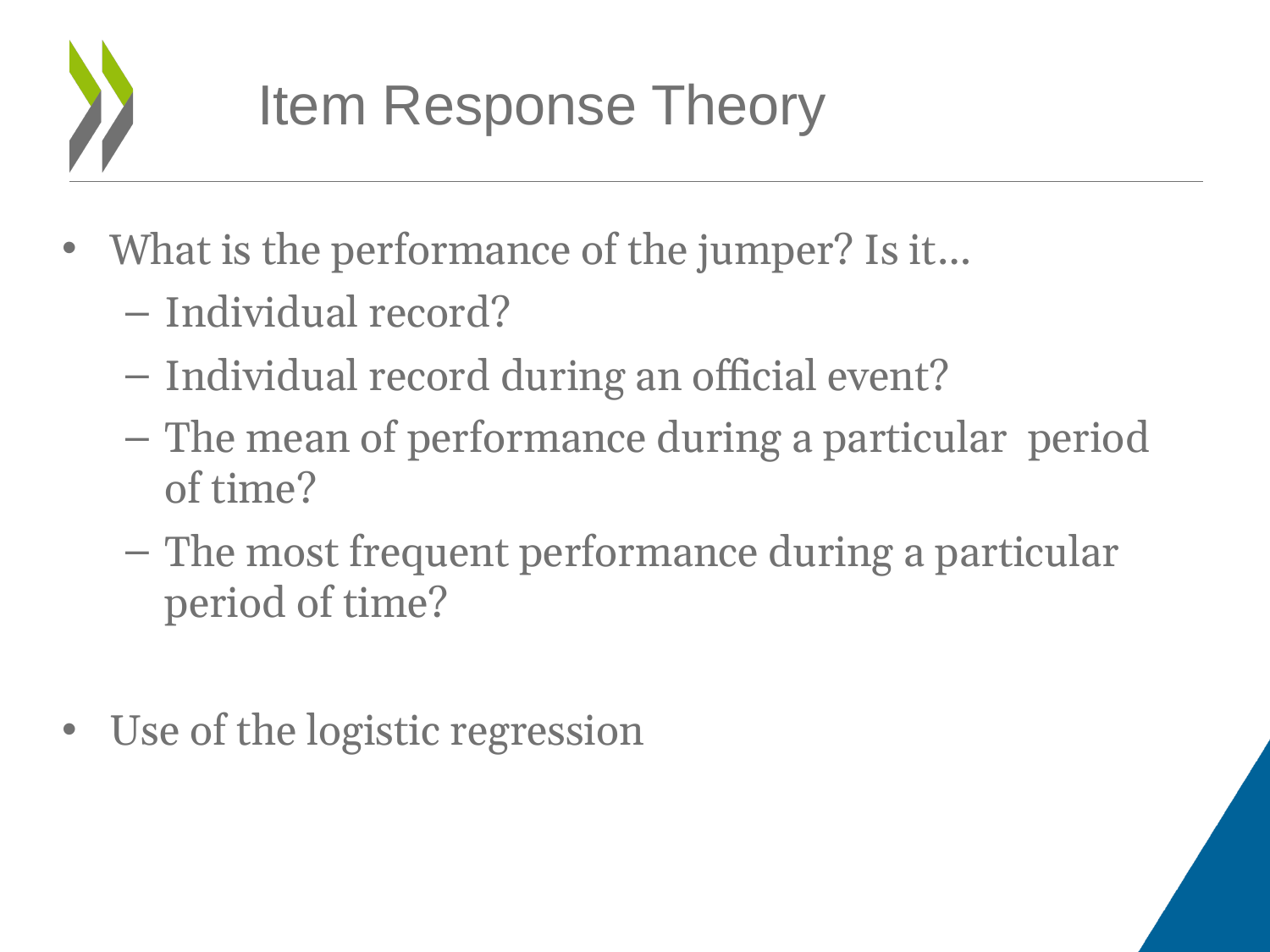

Item Response Theory
What is the performance of the jumper? Is it…
Individual record?
Individual record during an official event?
The mean of performance during a particular  period of time?
The most frequent performance during a particular period of time?

Use of the logistic regression